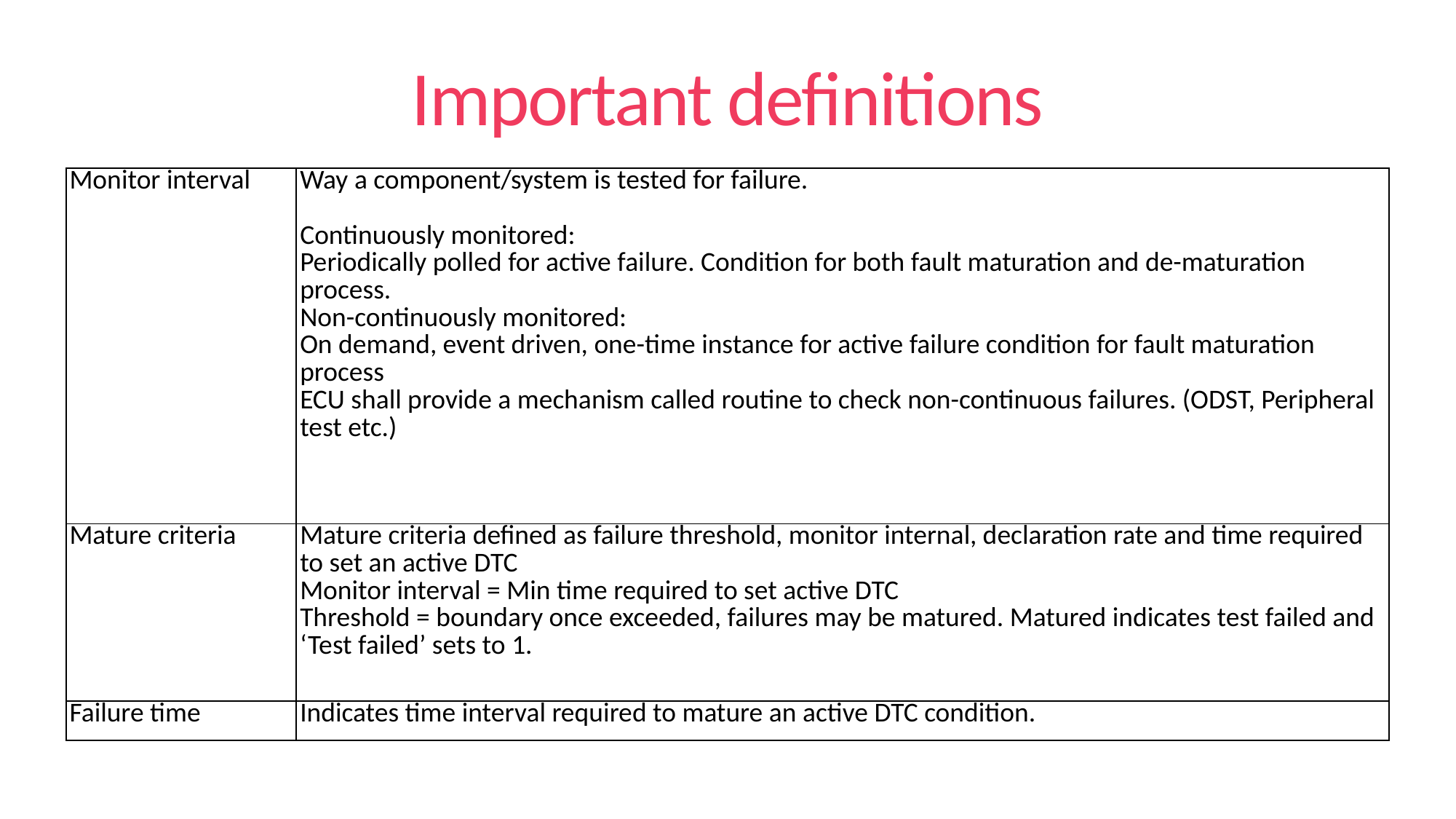

# Important definitions
| Monitor interval | Way a component/system is tested for failure.   Continuously monitored: Periodically polled for active failure. Condition for both fault maturation and de-maturation process. Non-continuously monitored: On demand, event driven, one-time instance for active failure condition for fault maturation process ECU shall provide a mechanism called routine to check non-continuous failures. (ODST, Peripheral test etc.) |
| --- | --- |
| Mature criteria | Mature criteria defined as failure threshold, monitor internal, declaration rate and time required to set an active DTC Monitor interval = Min time required to set active DTC Threshold = boundary once exceeded, failures may be matured. Matured indicates test failed and ‘Test failed’ sets to 1. |
| Failure time | Indicates time interval required to mature an active DTC condition. |